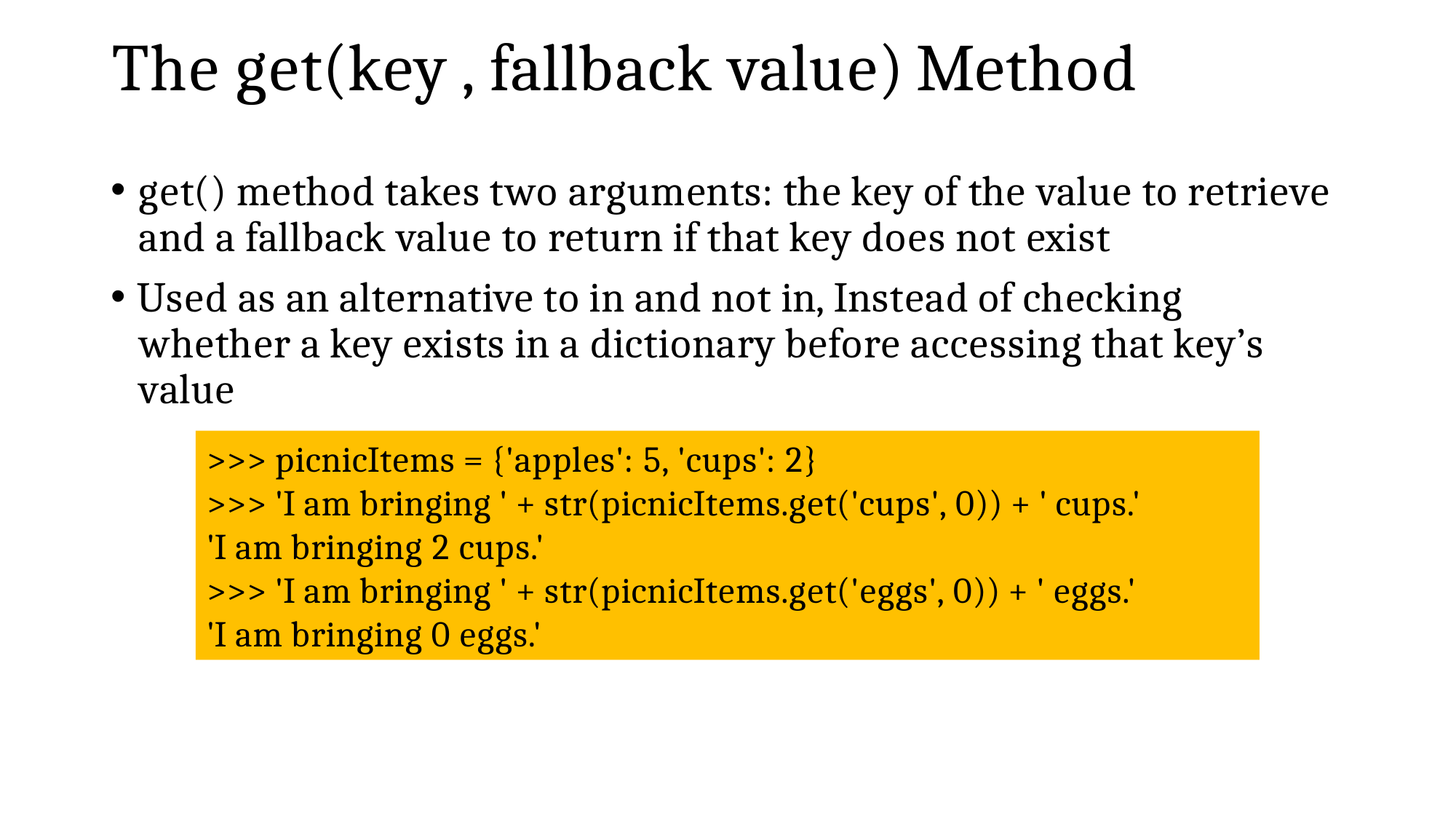

# The get(key , fallback value) Method
get() method takes two arguments: the key of the value to retrieve and a fallback value to return if that key does not exist
Used as an alternative to in and not in, Instead of checking whether a key exists in a dictionary before accessing that key’s value
>>> picnicItems = {'apples': 5, 'cups': 2}
>>> 'I am bringing ' + str(picnicItems.get('cups', 0)) + ' cups.'
'I am bringing 2 cups.'
>>> 'I am bringing ' + str(picnicItems.get('eggs', 0)) + ' eggs.'
'I am bringing 0 eggs.'